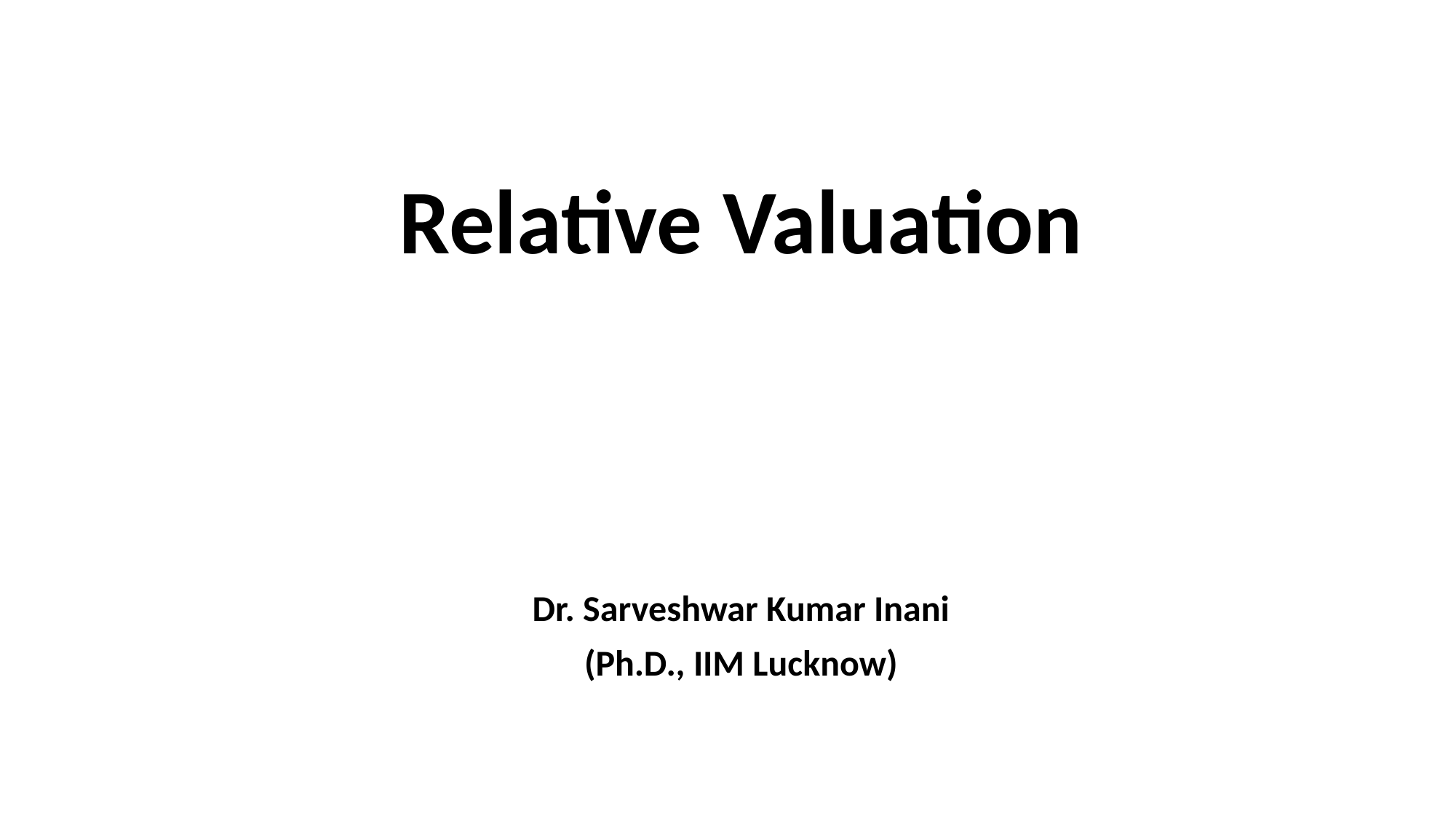

# Relative Valuation
Dr. Sarveshwar Kumar Inani
(Ph.D., IIM Lucknow)